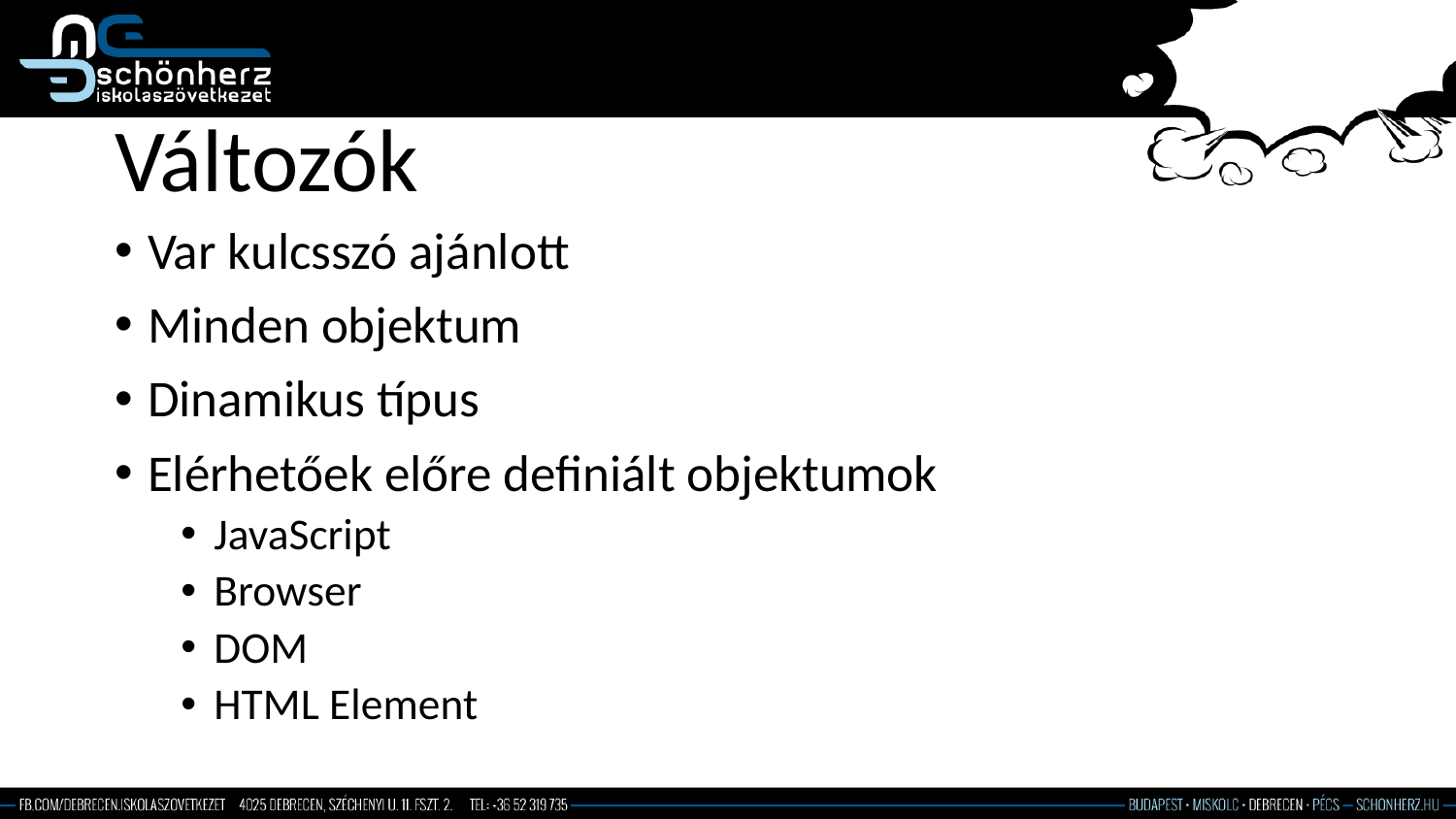

# Változók
Var kulcsszó ajánlott
Minden objektum
Dinamikus típus
Elérhetőek előre definiált objektumok
JavaScript
Browser
DOM
HTML Element